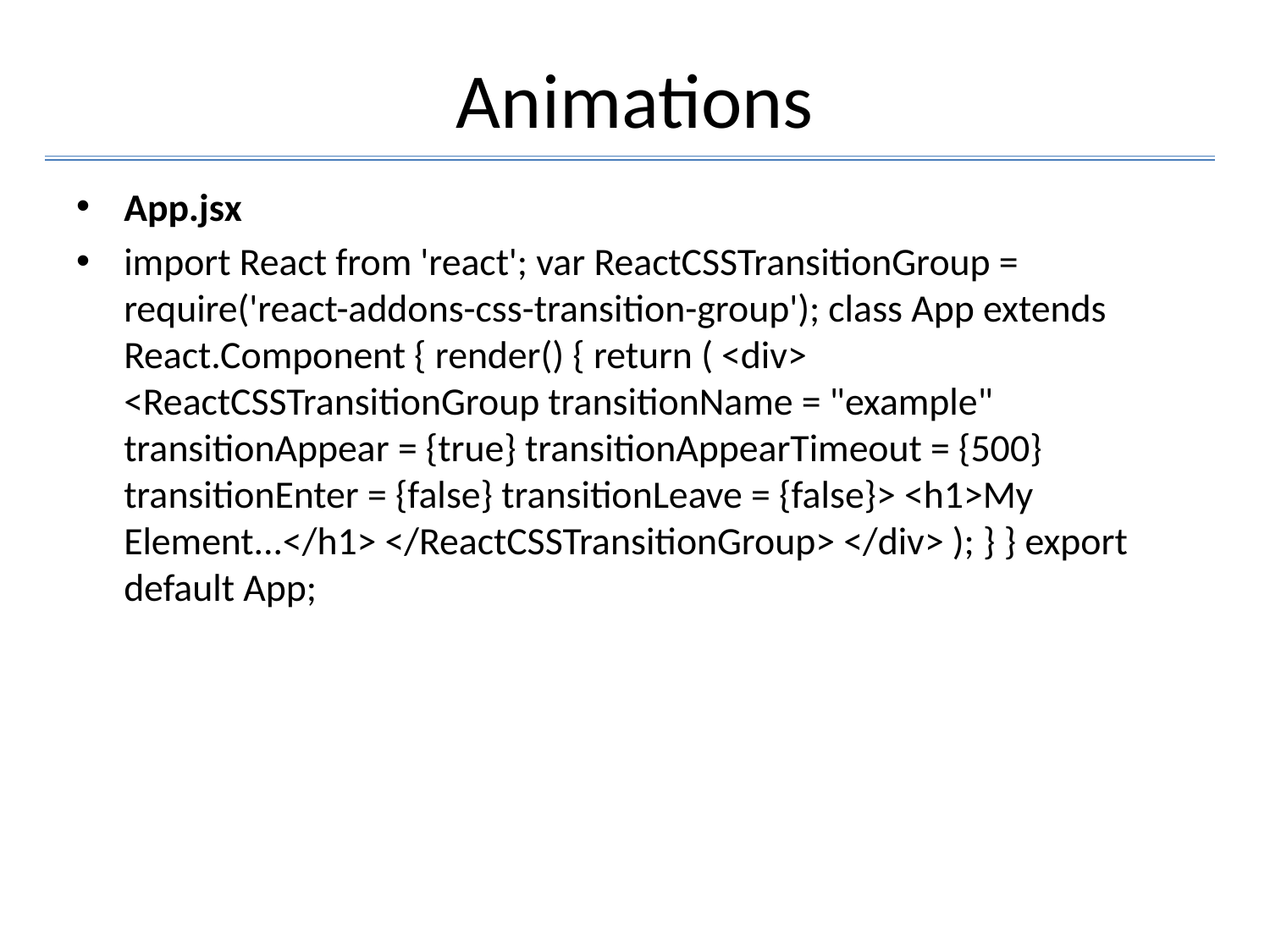

# Animations
App.jsx
import React from 'react'; var ReactCSSTransitionGroup = require('react-addons-css-transition-group'); class App extends React.Component { render() { return ( <div> <ReactCSSTransitionGroup transitionName = "example" transitionAppear = {true} transitionAppearTimeout = {500} transitionEnter = {false} transitionLeave = {false}> <h1>My Element...</h1> </ReactCSSTransitionGroup> </div> ); } } export default App;